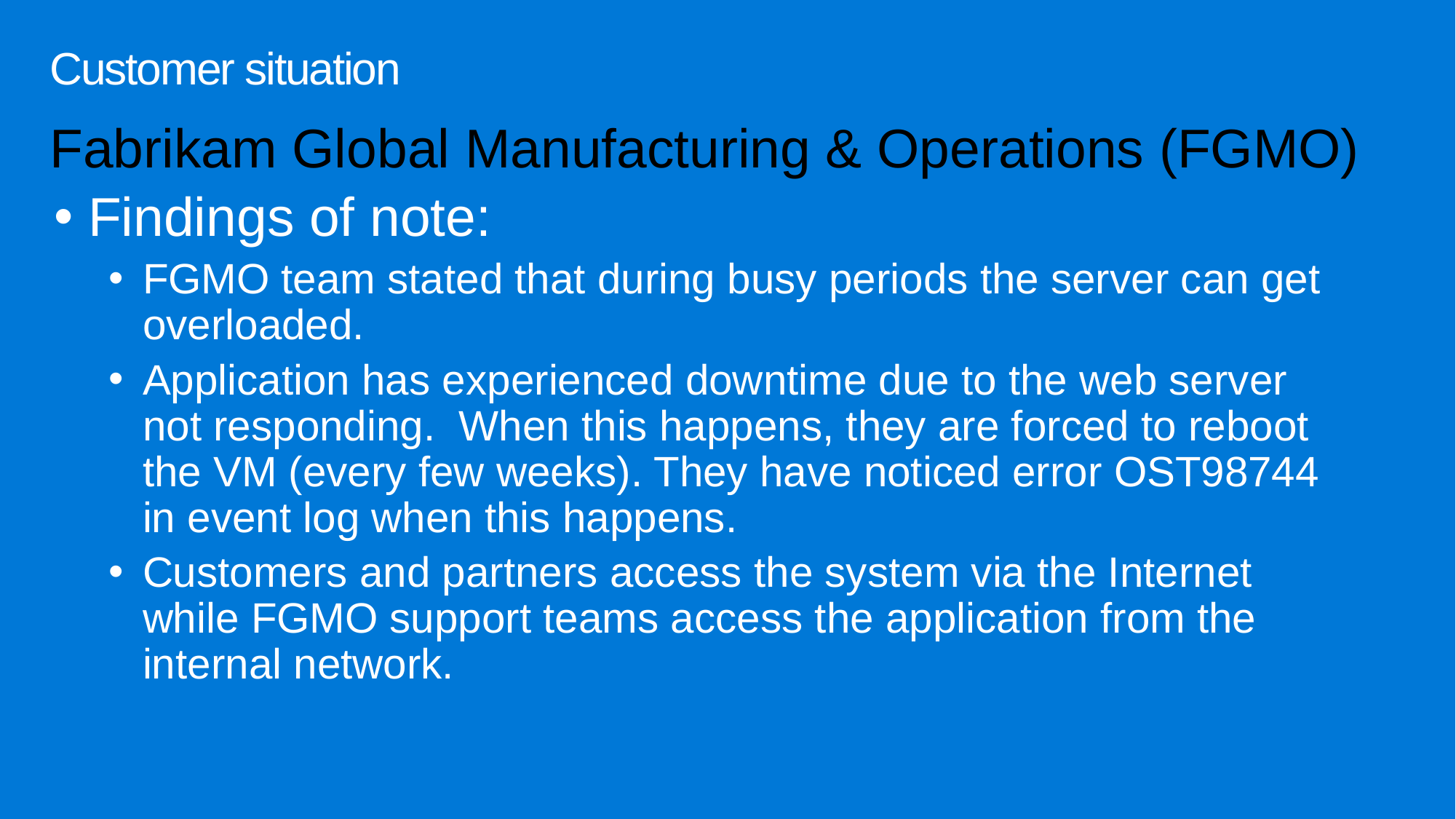

# Customer situation
Fabrikam Global Manufacturing & Operations (FGMO)
Findings of note:
FGMO team stated that during busy periods the server can get overloaded.
Application has experienced downtime due to the web server not responding.  When this happens, they are forced to reboot the VM (every few weeks). They have noticed error OST98744 in event log when this happens.
Customers and partners access the system via the Internet while FGMO support teams access the application from the internal network.